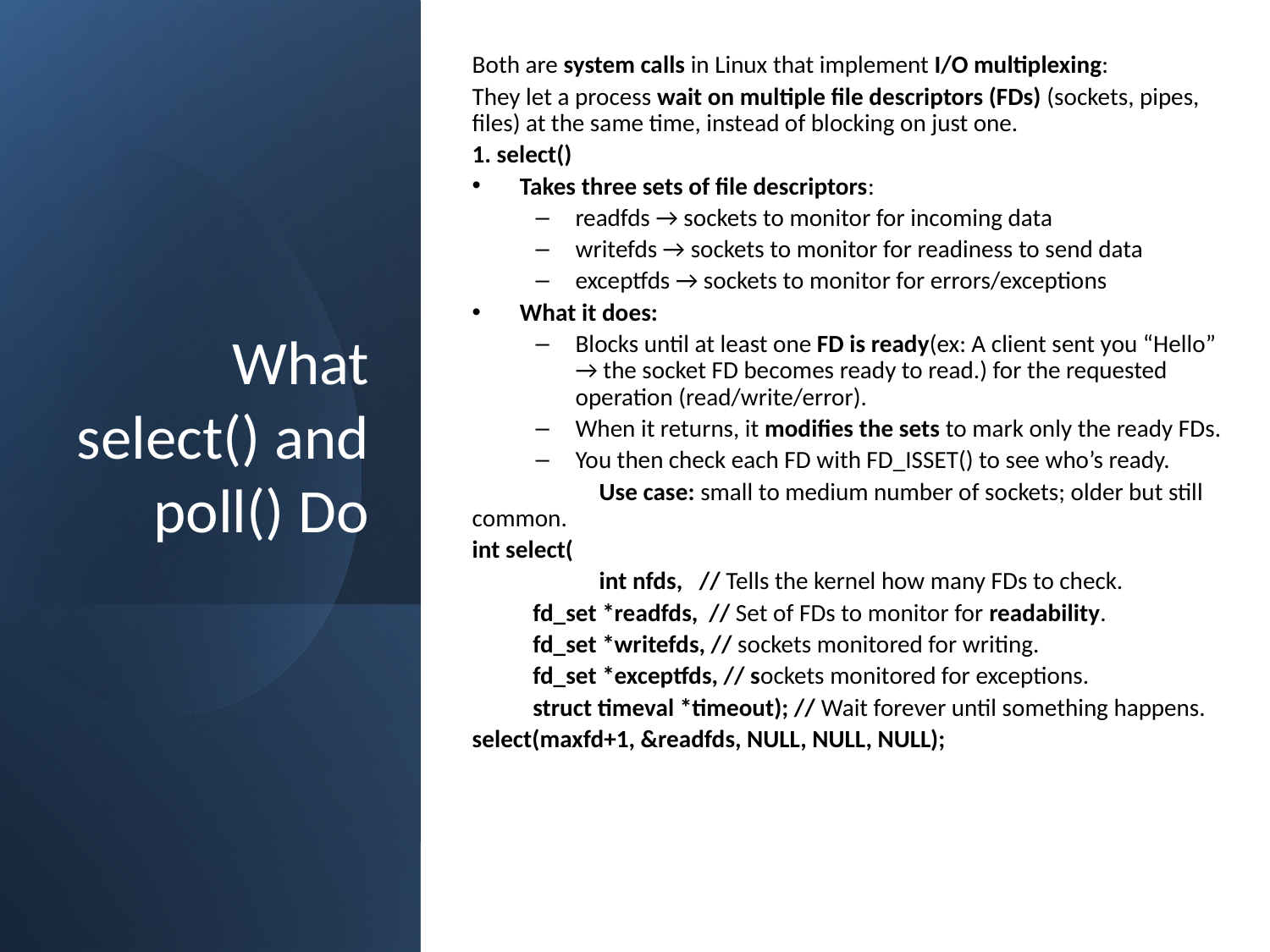

# What select() and poll() Do
Both are system calls in Linux that implement I/O multiplexing:
They let a process wait on multiple file descriptors (FDs) (sockets, pipes, files) at the same time, instead of blocking on just one.
1. select()
Takes three sets of file descriptors:
readfds → sockets to monitor for incoming data
writefds → sockets to monitor for readiness to send data
exceptfds → sockets to monitor for errors/exceptions
What it does:
Blocks until at least one FD is ready(ex: A client sent you “Hello” → the socket FD becomes ready to read.) for the requested operation (read/write/error).
When it returns, it modifies the sets to mark only the ready FDs.
You then check each FD with FD_ISSET() to see who’s ready.
	Use case: small to medium number of sockets; older but still common.
int select(
	int nfds,   // Tells the kernel how many FDs to check.
           fd_set *readfds,  // Set of FDs to monitor for readability.
           fd_set *writefds, // sockets monitored for writing.
           fd_set *exceptfds, // sockets monitored for exceptions.
           struct timeval *timeout); // Wait forever until something happens.
select(maxfd+1, &readfds, NULL, NULL, NULL);